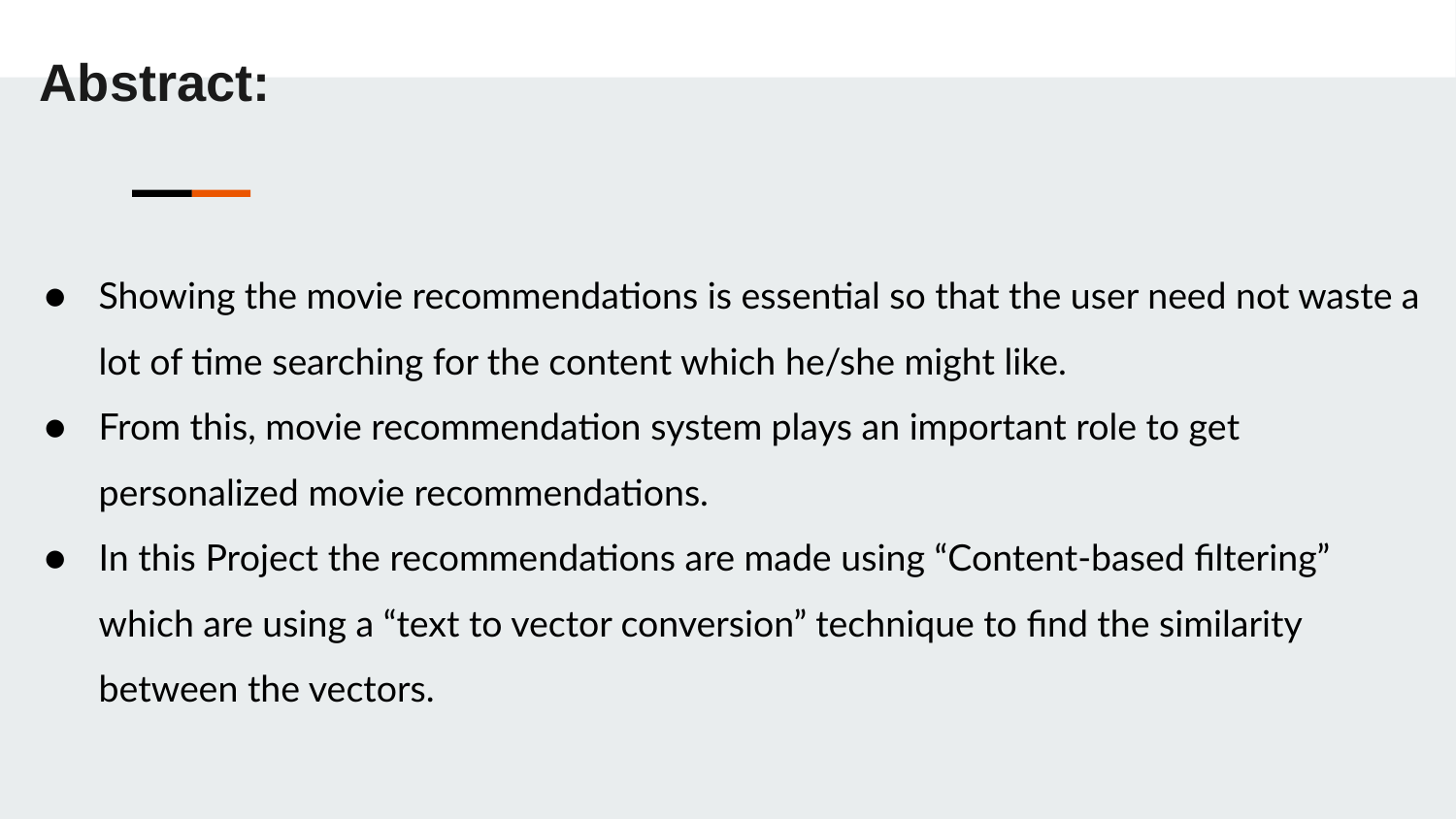

Abstract:

Showing the movie recommendations is essential so that the user need not waste a lot of time searching for the content which he/she might like.
From this, movie recommendation system plays an important role to get personalized movie recommendations.
In this Project the recommendations are made using “Content-based filtering”  which are using a “text to vector conversion” technique to find the similarity between the vectors.